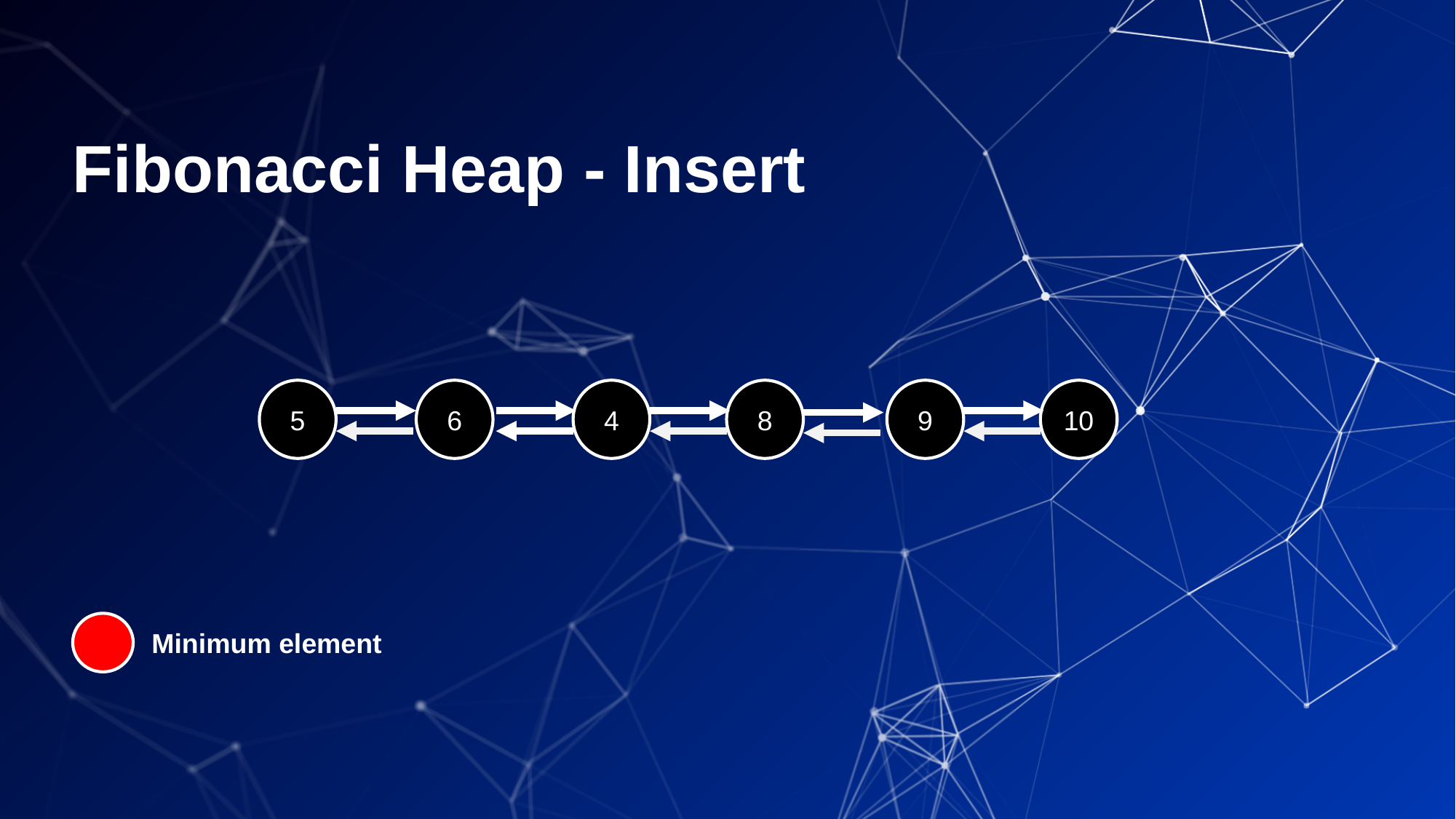

Fibonacci Heap - Insert
5
6
4
8
9
10

Minimum element